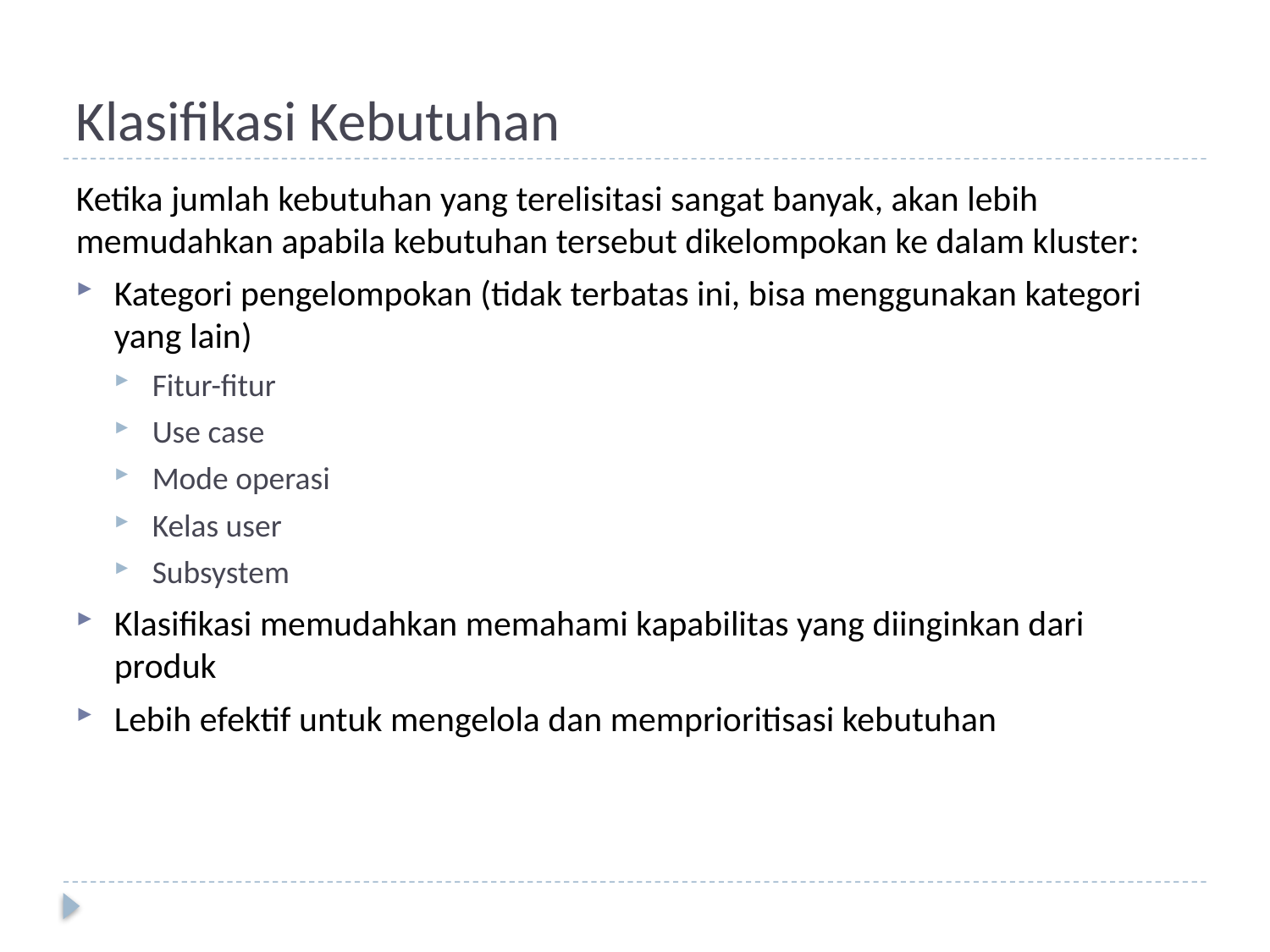

# Klasifikasi Kebutuhan
Ketika jumlah kebutuhan yang terelisitasi sangat banyak, akan lebih memudahkan apabila kebutuhan tersebut dikelompokan ke dalam kluster:
Kategori pengelompokan (tidak terbatas ini, bisa menggunakan kategori yang lain)
Fitur-fitur
Use case
Mode operasi
Kelas user
Subsystem
Klasifikasi memudahkan memahami kapabilitas yang diinginkan dari produk
Lebih efektif untuk mengelola dan memprioritisasi kebutuhan